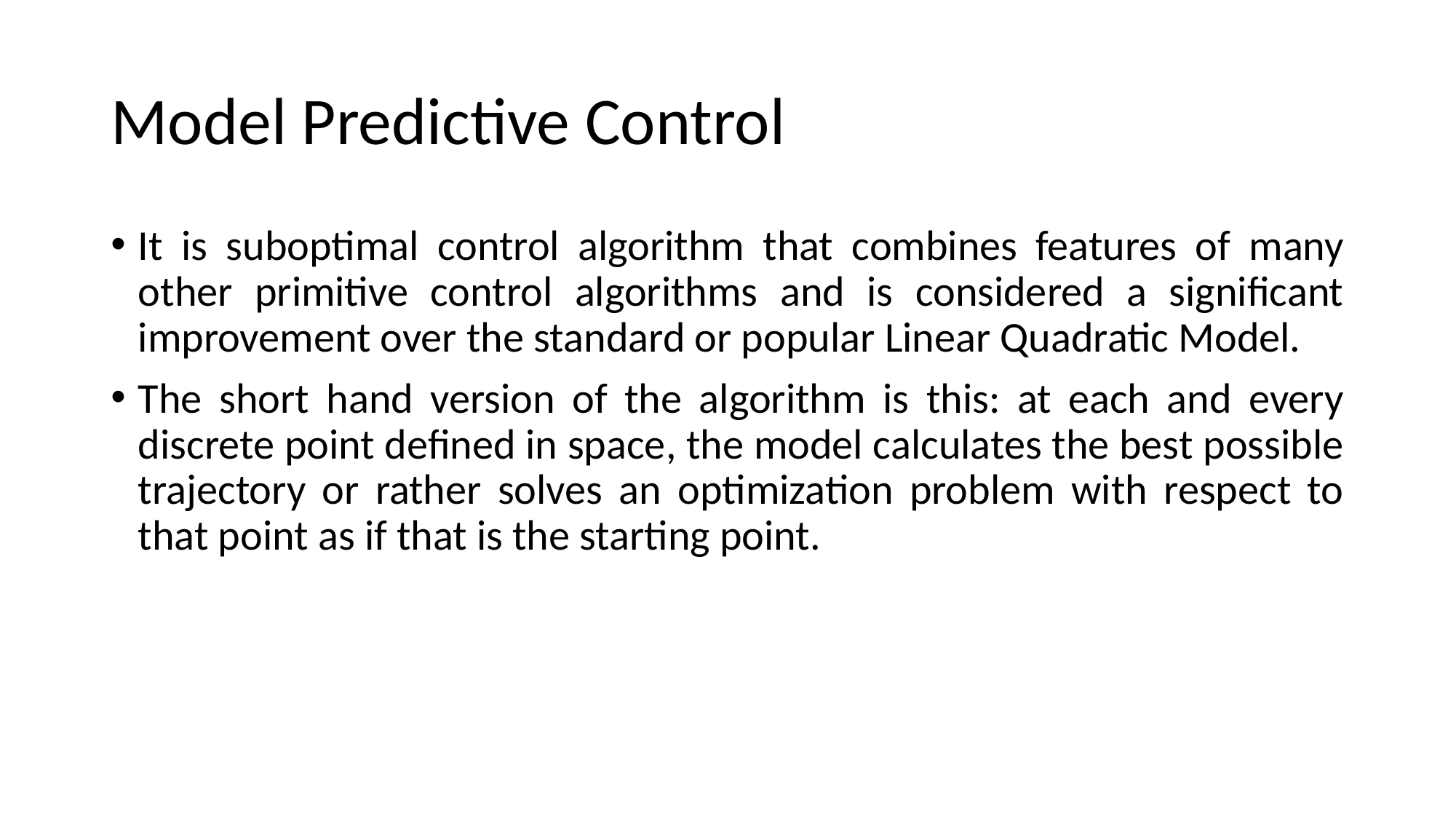

# Model Predictive Control
It is suboptimal control algorithm that combines features of many other primitive control algorithms and is considered a significant improvement over the standard or popular Linear Quadratic Model.
The short hand version of the algorithm is this: at each and every discrete point defined in space, the model calculates the best possible trajectory or rather solves an optimization problem with respect to that point as if that is the starting point.